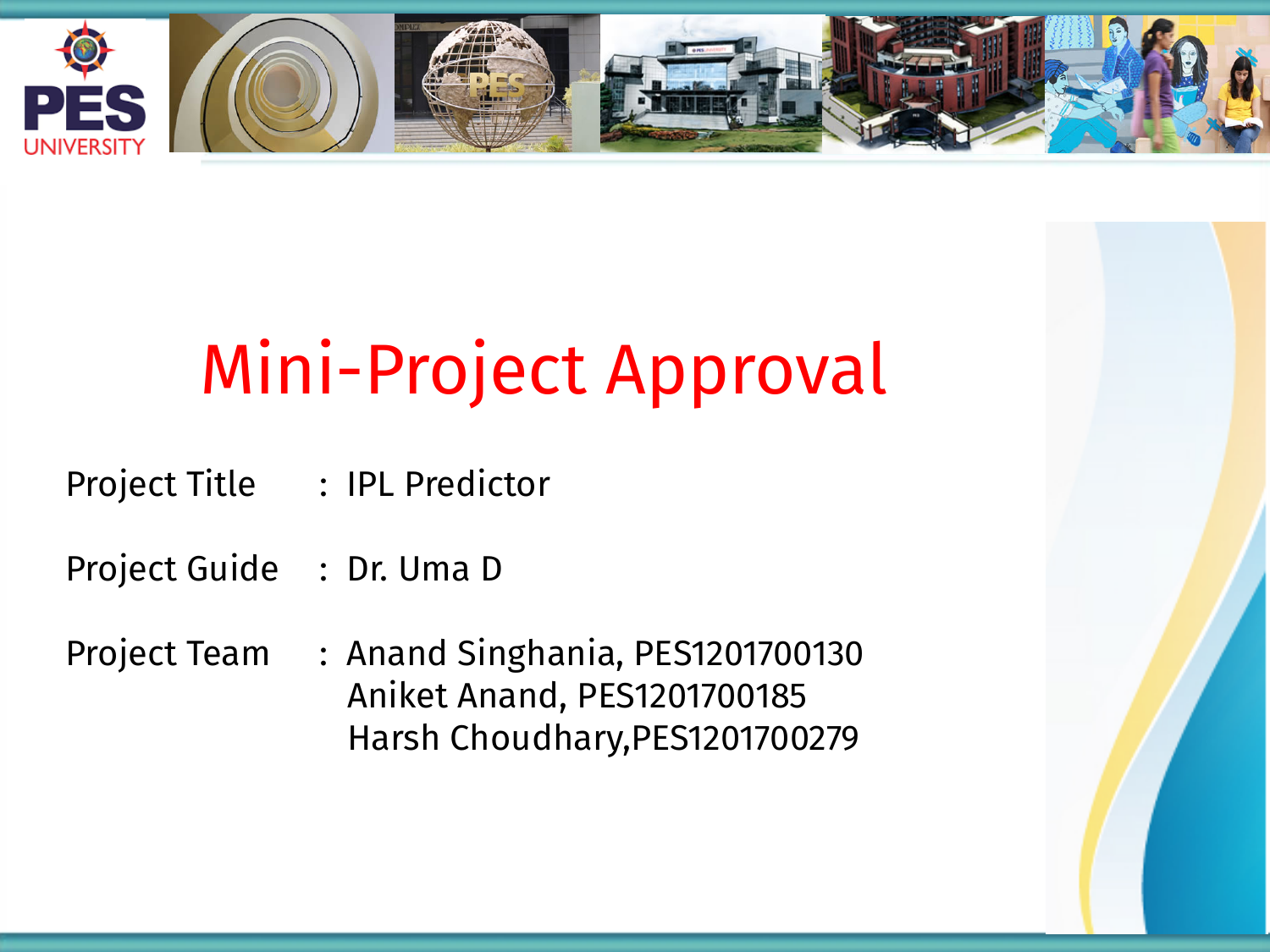

Mini-Project Approval
Project Title	:  IPL Predictor

Project Guide	:  Dr. Uma D

Project Team 	:  Anand Singhania, PES1201700130
		   Aniket Anand, PES1201700185
		   Harsh Choudhary,PES1201700279